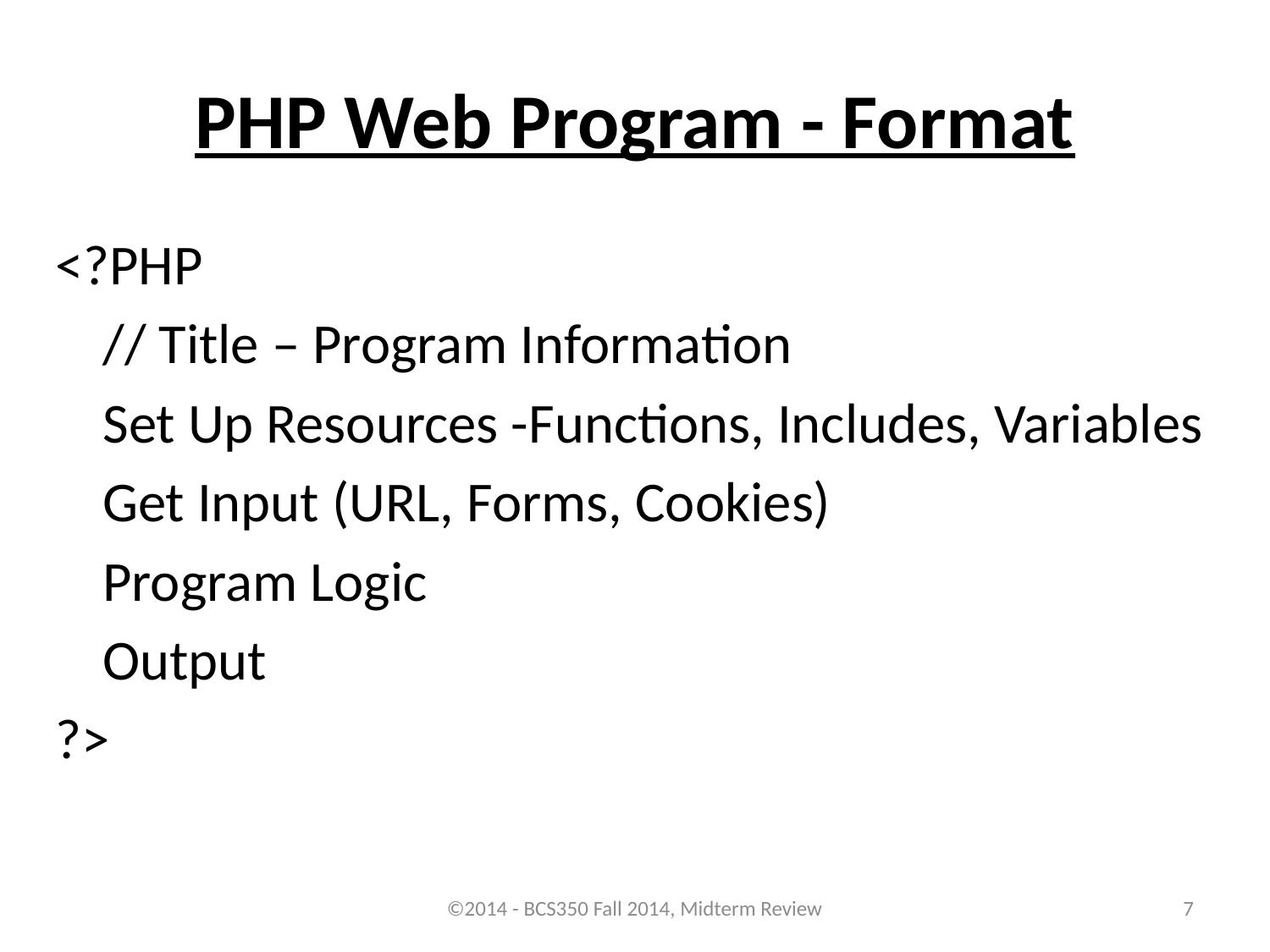

# PHP Web Program - Format
<?PHP
	// Title – Program Information
	Set Up Resources -Functions, Includes, Variables
	Get Input (URL, Forms, Cookies)
	Program Logic
	Output
?>
©2014 - BCS350 Fall 2014, Midterm Review
7